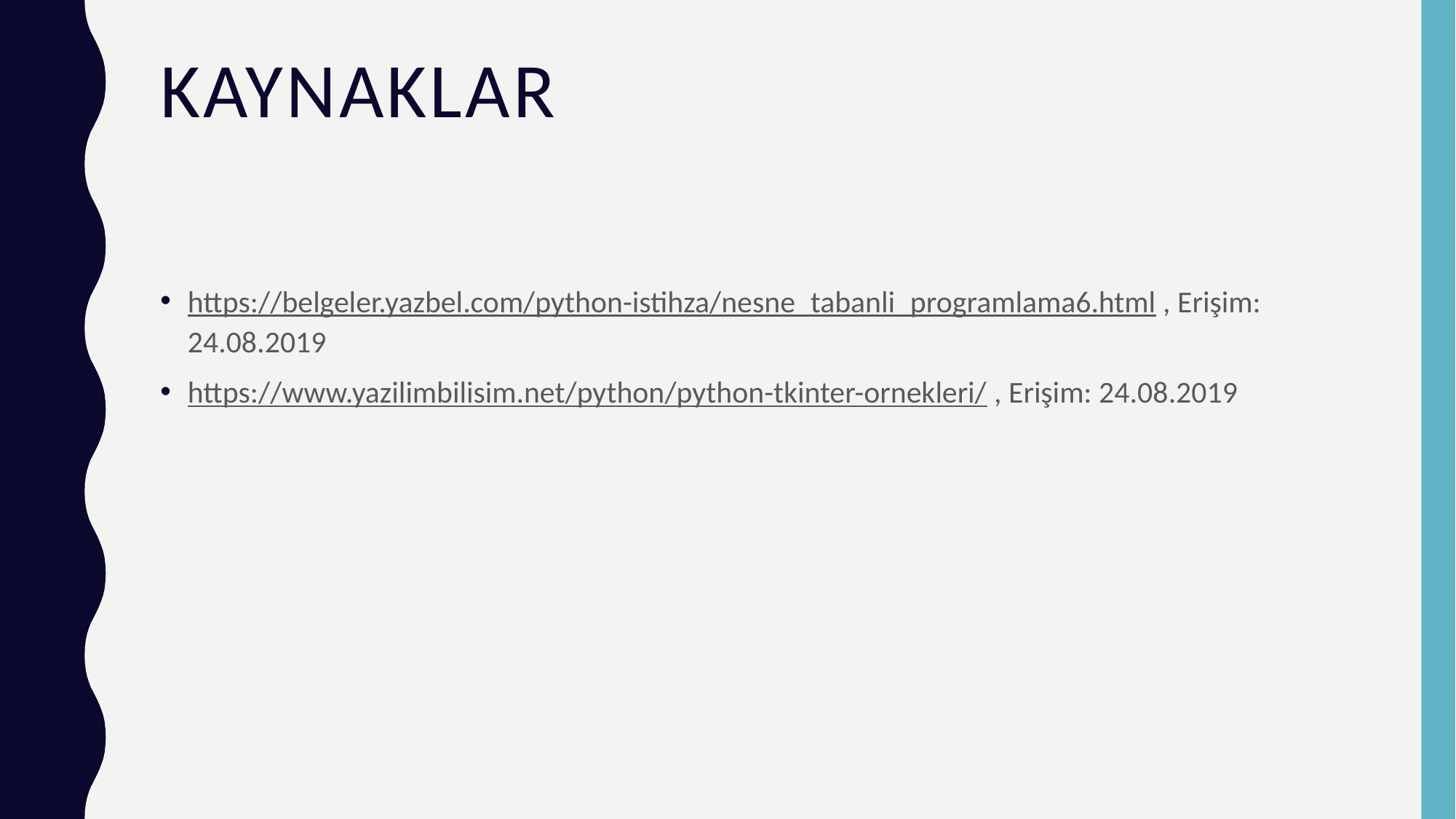

# Kaynaklar
https://belgeler.yazbel.com/python-istihza/nesne_tabanli_programlama6.html , Erişim: 24.08.2019
https://www.yazilimbilisim.net/python/python-tkinter-ornekleri/ , Erişim: 24.08.2019